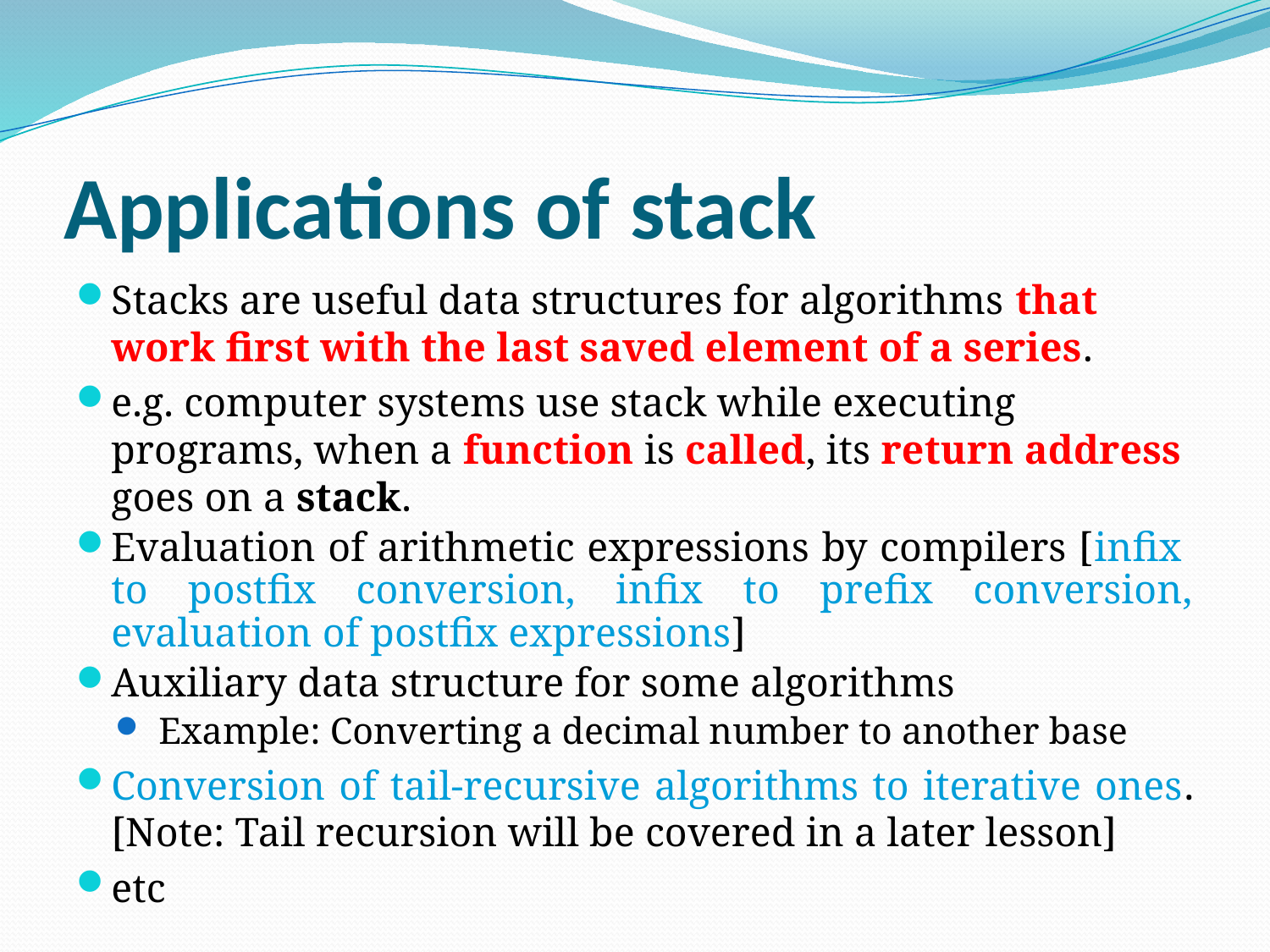

# Applications of stack
Stacks are useful data structures for algorithms that work first with the last saved element of a series.
e.g. computer systems use stack while executing programs, when a function is called, its return address goes on a stack.
Evaluation of arithmetic expressions by compilers [infix  to postfix conversion, infix to prefix conversion, evaluation of postfix expressions]
Auxiliary data structure for some algorithms
Example: Converting a decimal number to another base
Conversion of tail-recursive algorithms to iterative ones. [Note: Tail recursion will be covered in a later lesson]
etc